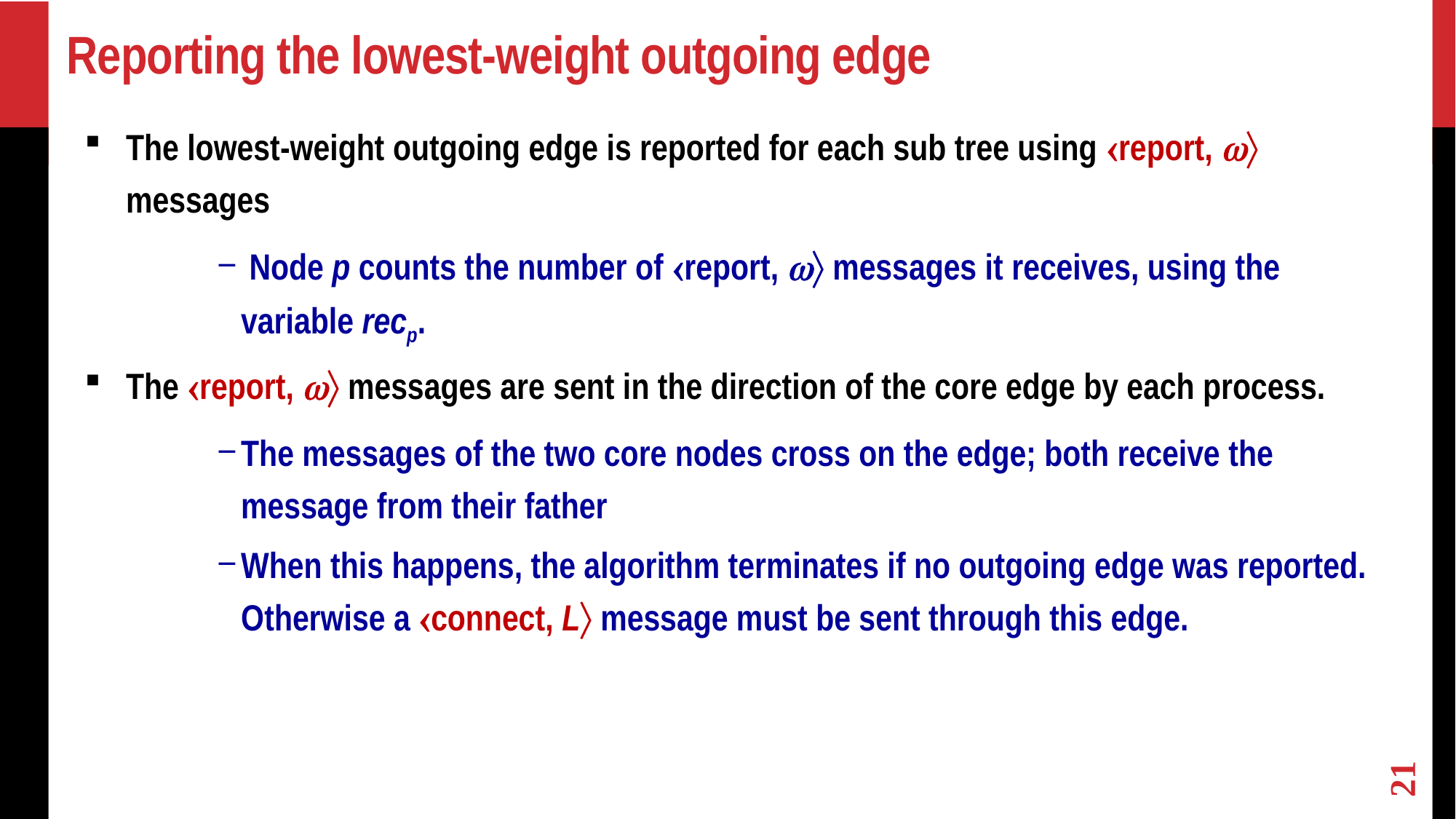

# Reporting the lowest-weight outgoing edge
The lowest-weight outgoing edge is reported for each sub tree using 〈report, ω〉 messages
 Node p counts the number of 〈report, ω〉 messages it receives, using the variable recp.
The 〈report, ω〉 messages are sent in the direction of the core edge by each process.
The messages of the two core nodes cross on the edge; both receive the message from their father
When this happens, the algorithm terminates if no outgoing edge was reported. Otherwise a 〈connect, L〉 message must be sent through this edge.
21